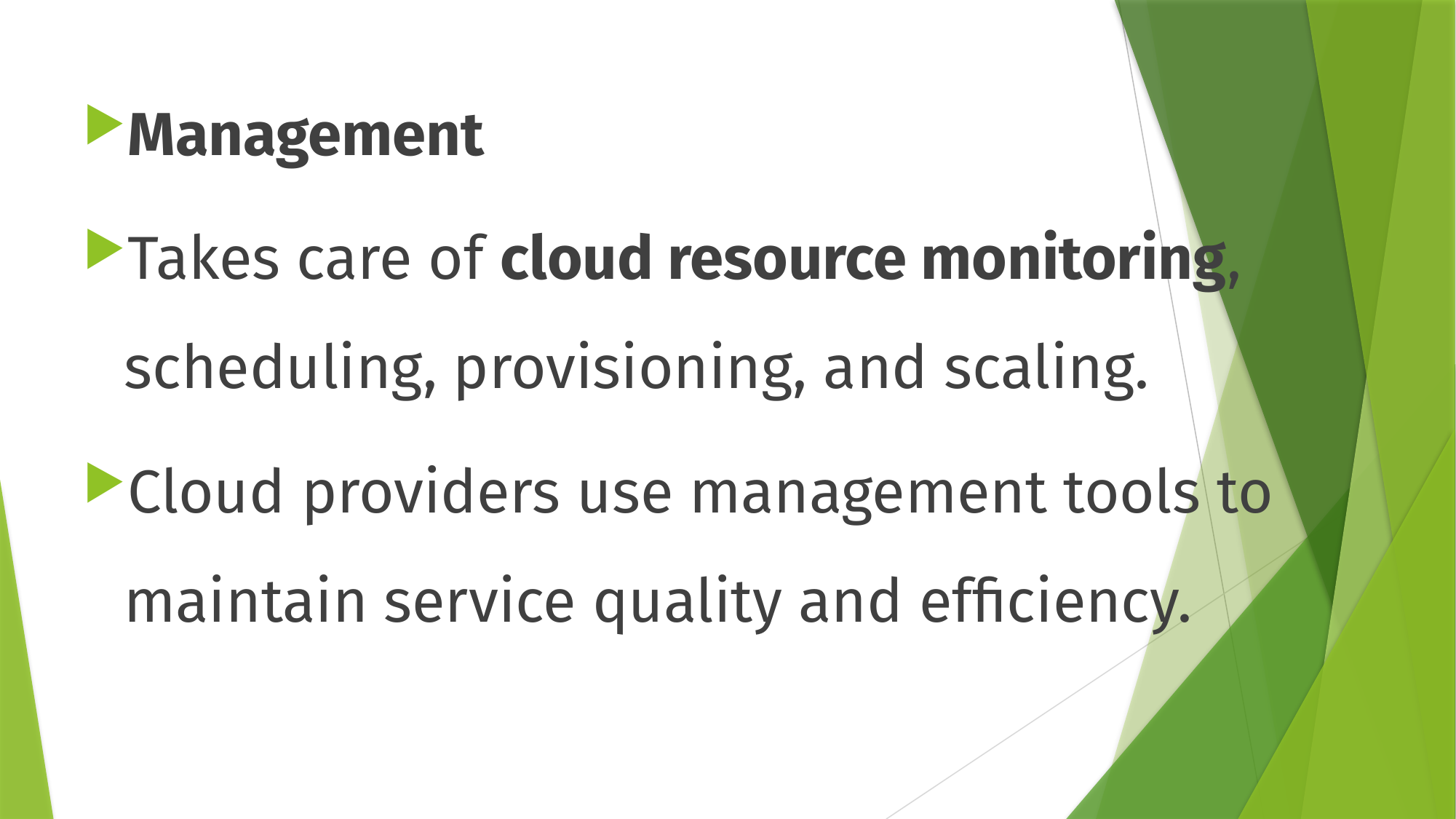

Management
Takes care of cloud resource monitoring, scheduling, provisioning, and scaling.
Cloud providers use management tools to maintain service quality and efficiency.